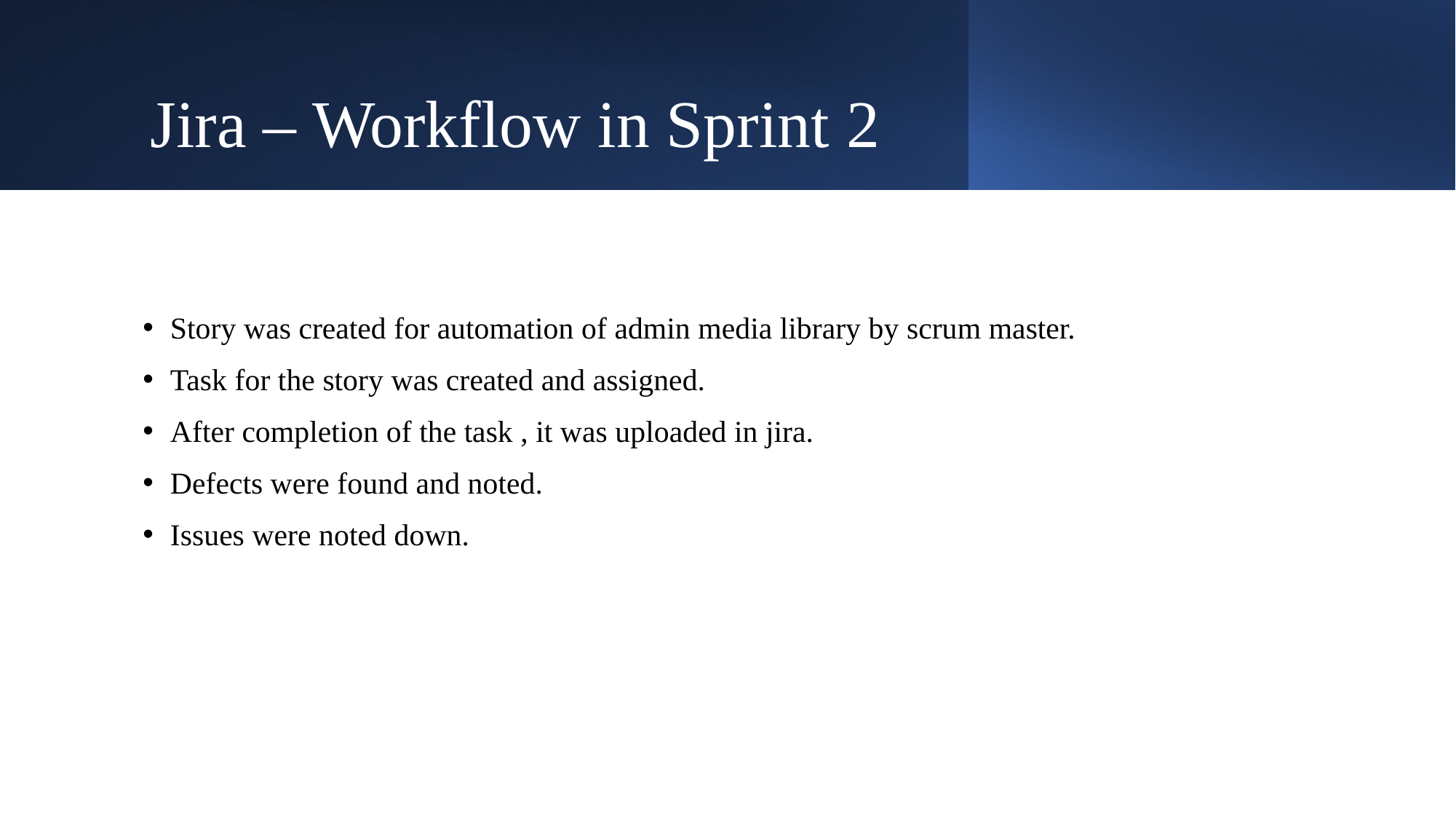

# Jira – Workflow in Sprint 2
Story was created for automation of admin media library by scrum master.
Task for the story was created and assigned.
After completion of the task , it was uploaded in jira.
Defects were found and noted.
Issues were noted down.